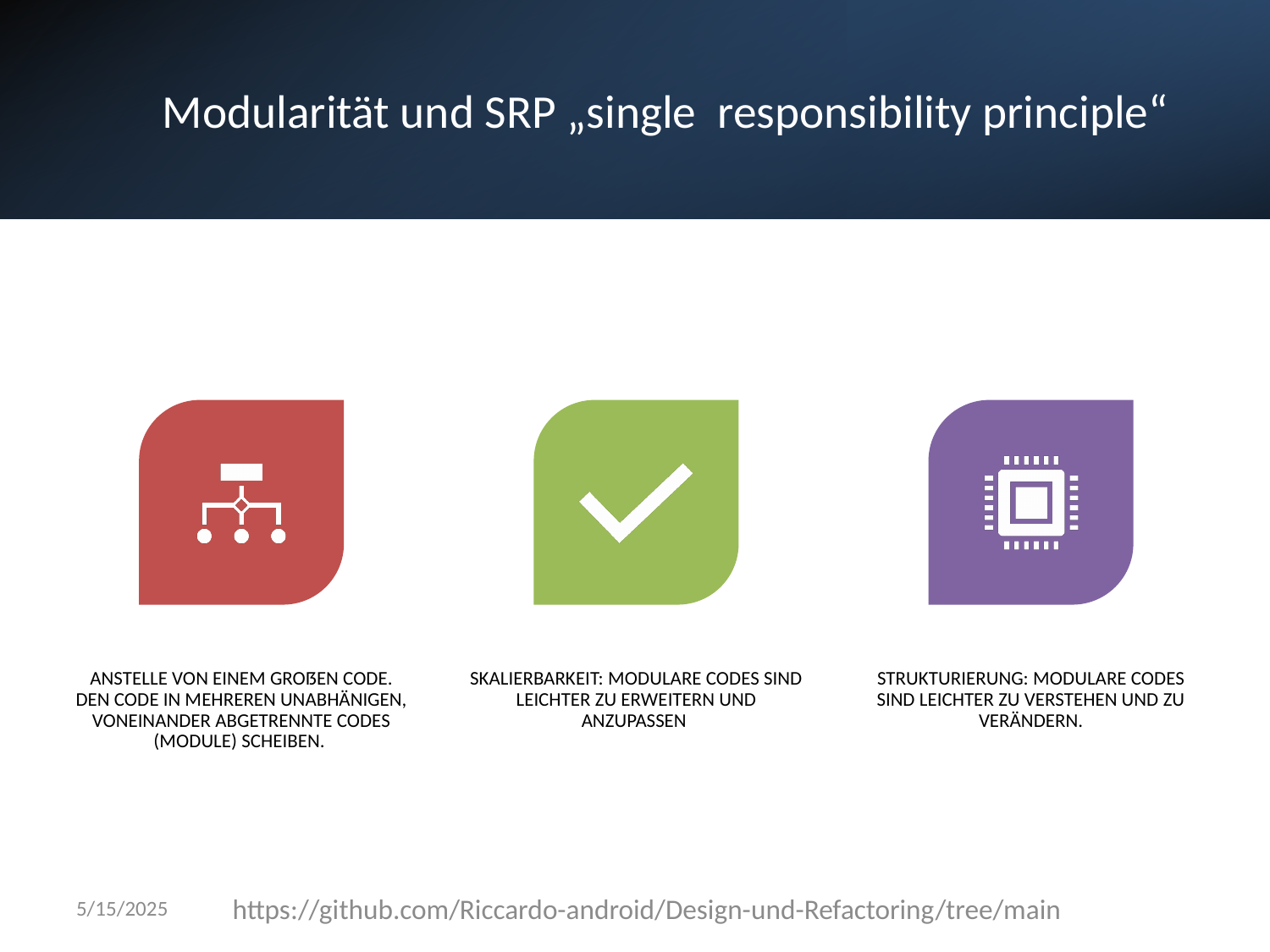

# Modularität und SRP „single  responsibility principle“
Anstelle von einem großen Code. Den Code in mehreren unabhänigen, voneinander abgetrennte Codes (Module) scheiben.
Skalierbarkeit: Modulare Codes sind leichter zu erweitern und anzupassen
Strukturierung: Modulare Codes sind leichter zu verstehen und zu verändern.
5/15/2025
https://github.com/Riccardo-android/Design-und-Refactoring/tree/main
7